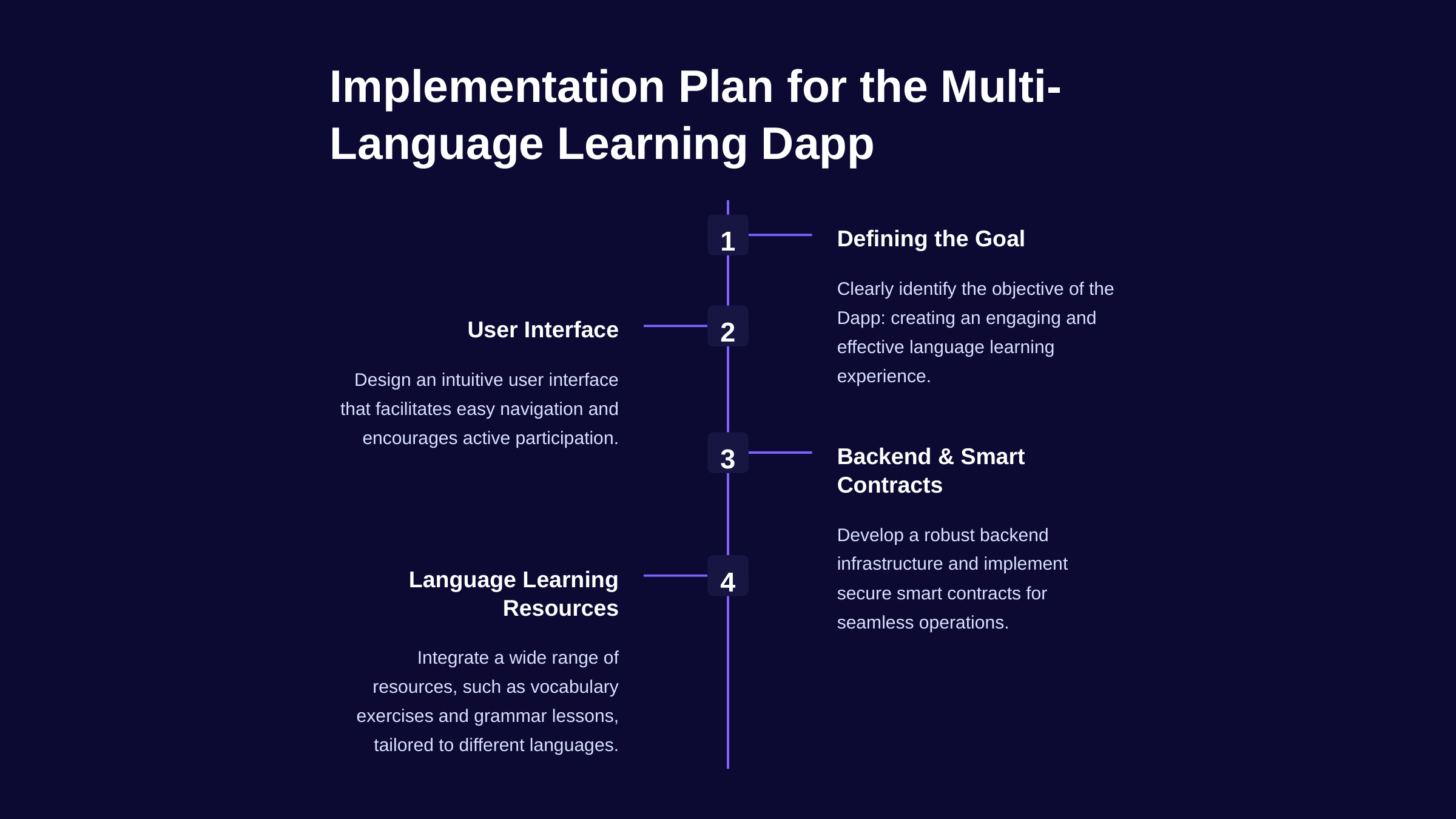

Implementation Plan for the Multi-Language Learning Dapp

1
Defining the Goal

Clearly identify the objective of the Dapp: creating an engaging and effective language learning experience.

2
User Interface

Design an intuitive user interface that facilitates easy navigation and encourages active participation.

3
Backend & Smart Contracts

Develop a robust backend infrastructure and implement secure smart contracts for seamless operations.

4
Language Learning Resources

Integrate a wide range of resources, such as vocabulary exercises and grammar lessons, tailored to different languages.